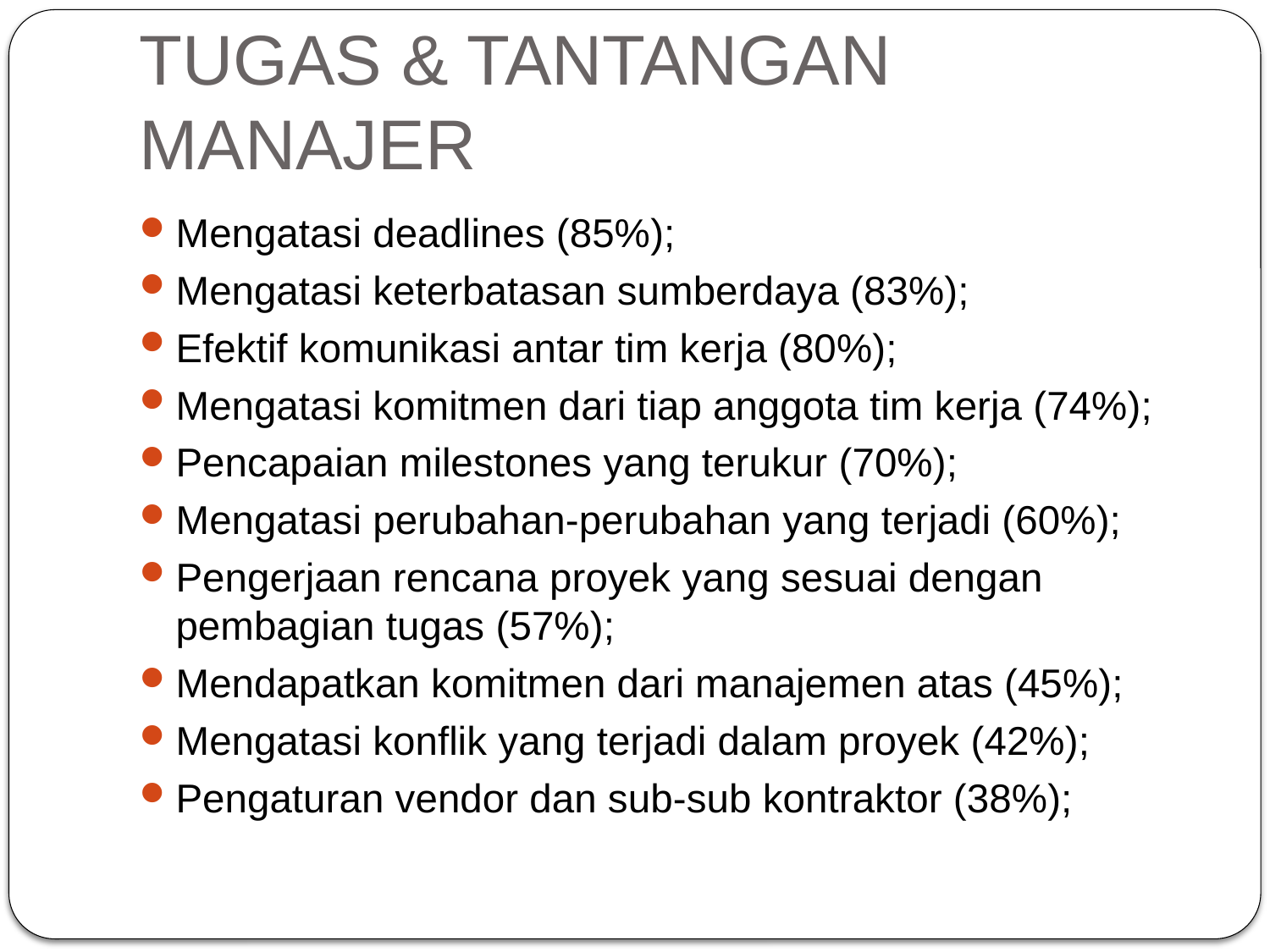

# TUGAS & TANTANGAN MANAJER
Mengatasi deadlines (85%);
Mengatasi keterbatasan sumberdaya (83%);
Efektif komunikasi antar tim kerja (80%);
Mengatasi komitmen dari tiap anggota tim kerja (74%);
Pencapaian milestones yang terukur (70%);
Mengatasi perubahan-perubahan yang terjadi (60%);
Pengerjaan rencana proyek yang sesuai dengan pembagian tugas (57%);
Mendapatkan komitmen dari manajemen atas (45%);
Mengatasi konflik yang terjadi dalam proyek (42%);
Pengaturan vendor dan sub-sub kontraktor (38%);